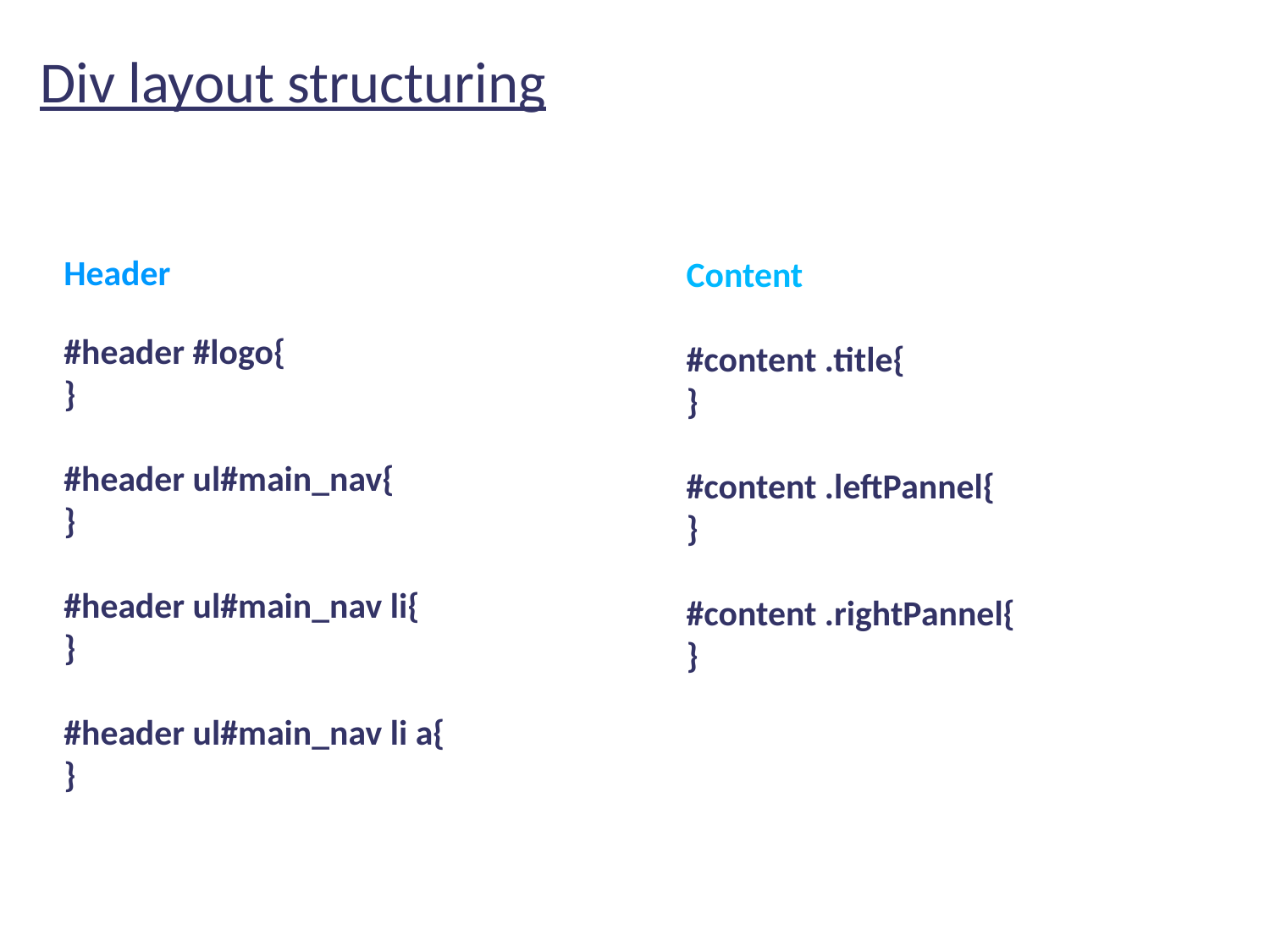

Div layout structuring
Header

#header #logo{
}

#header ul#main_nav{
}

#header ul#main_nav li{
}

#header ul#main_nav li a{
}
Content

#content .title{
}

#content .leftPannel{
}

#content .rightPannel{
}